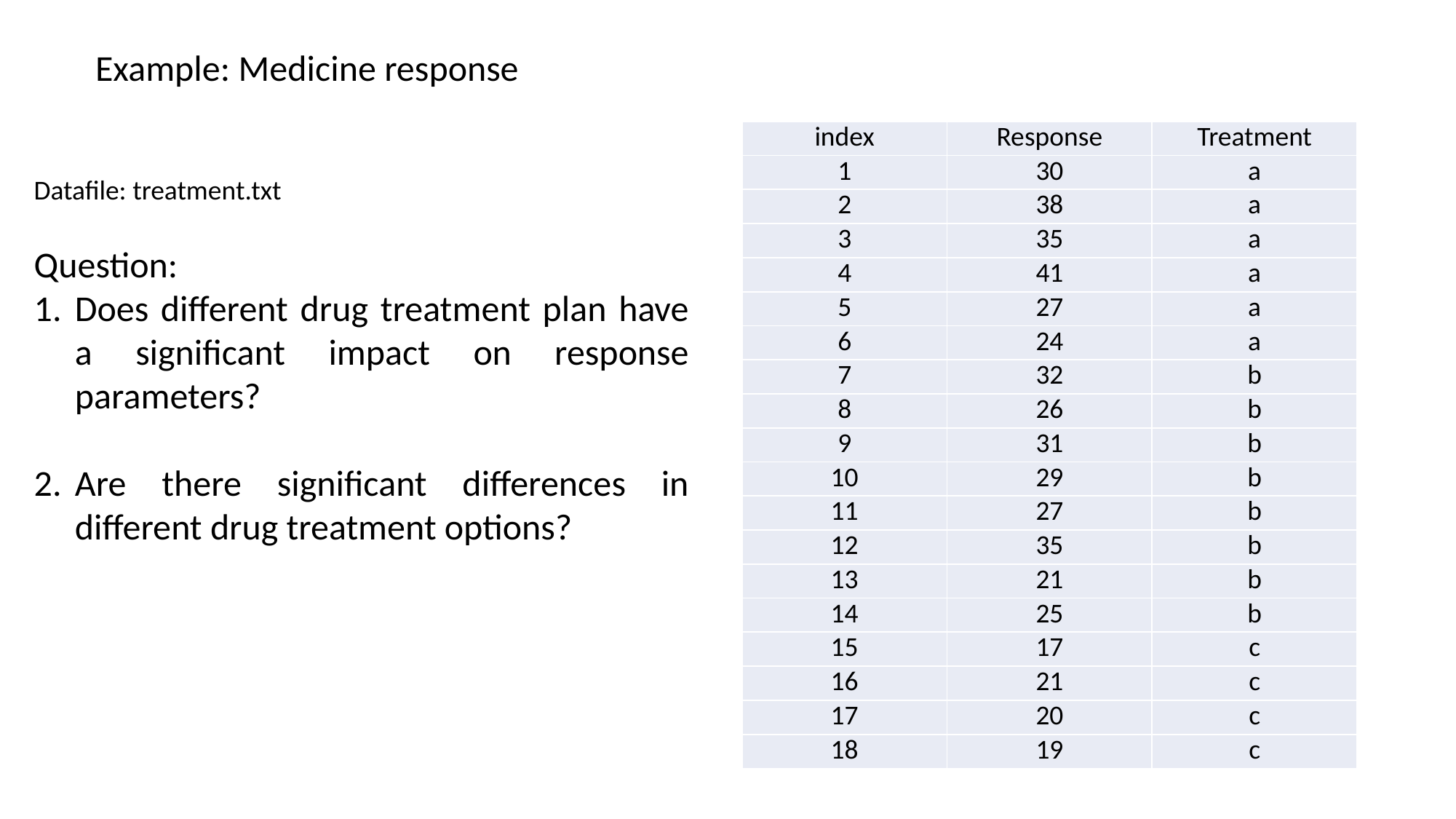

Example: Medicine response
| index | Response | Treatment |
| --- | --- | --- |
| 1 | 30 | a |
| 2 | 38 | a |
| 3 | 35 | a |
| 4 | 41 | a |
| 5 | 27 | a |
| 6 | 24 | a |
| 7 | 32 | b |
| 8 | 26 | b |
| 9 | 31 | b |
| 10 | 29 | b |
| 11 | 27 | b |
| 12 | 35 | b |
| 13 | 21 | b |
| 14 | 25 | b |
| 15 | 17 | c |
| 16 | 21 | c |
| 17 | 20 | c |
| 18 | 19 | c |

Datafile: treatment.txt
Question:
Does different drug treatment plan have a significant impact on response parameters?

Are there significant differences in different drug treatment options?